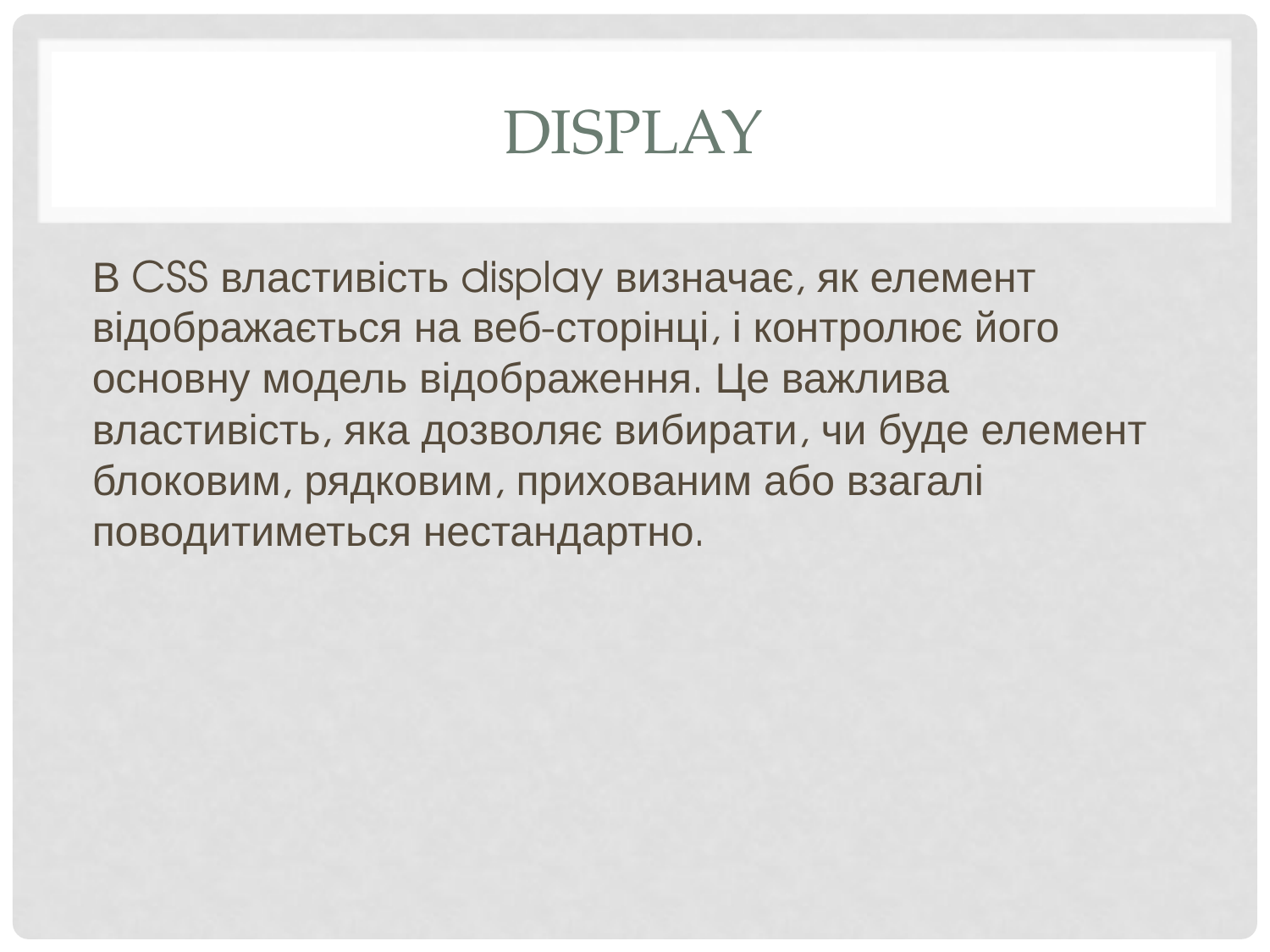

# display
В CSS властивість display визначає, як елемент відображається на веб-сторінці, і контролює його основну модель відображення. Це важлива властивість, яка дозволяє вибирати, чи буде елемент блоковим, рядковим, прихованим або взагалі поводитиметься нестандартно.